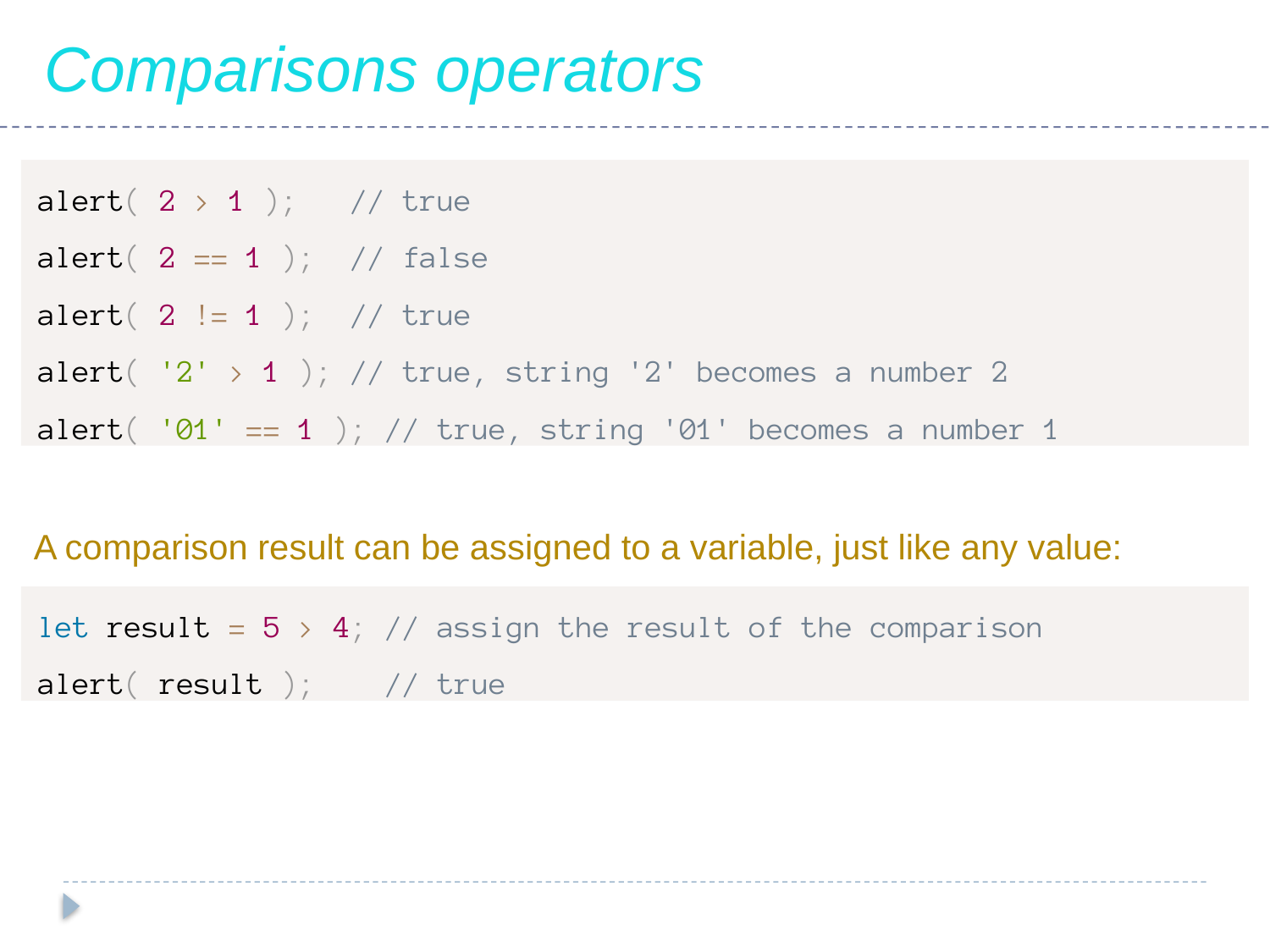

Comparisons operators
 alert( 2 > 1 );   // true
 alert( 2 == 1 );  // false
 alert( 2 != 1 );  // true
 alert( '2' > 1 ); // true, string '2' becomes a number 2
 alert( '01' == 1 ); // true, string '01' becomes a number 1
A comparison result can be assigned to a variable, just like any value:
 let result = 5 > 4; // assign the result of the comparison
 alert( result );    // true